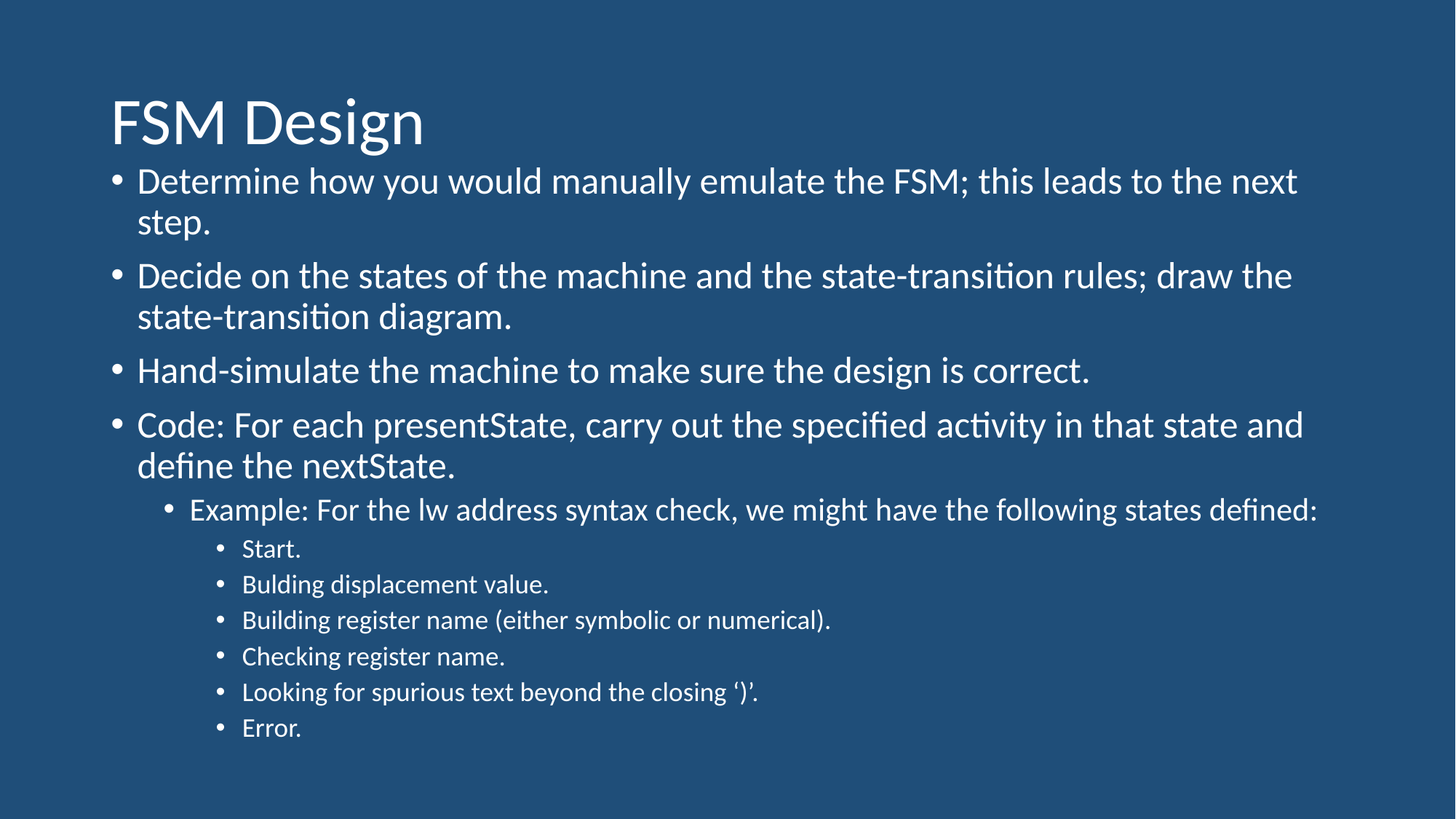

# FSM Design
Determine how you would manually emulate the FSM; this leads to the next step.
Decide on the states of the machine and the state-transition rules; draw the state-transition diagram.
Hand-simulate the machine to make sure the design is correct.
Code: For each presentState, carry out the specified activity in that state and define the nextState.
Example: For the lw address syntax check, we might have the following states defined:
Start.
Bulding displacement value.
Building register name (either symbolic or numerical).
Checking register name.
Looking for spurious text beyond the closing ‘)’.
Error.